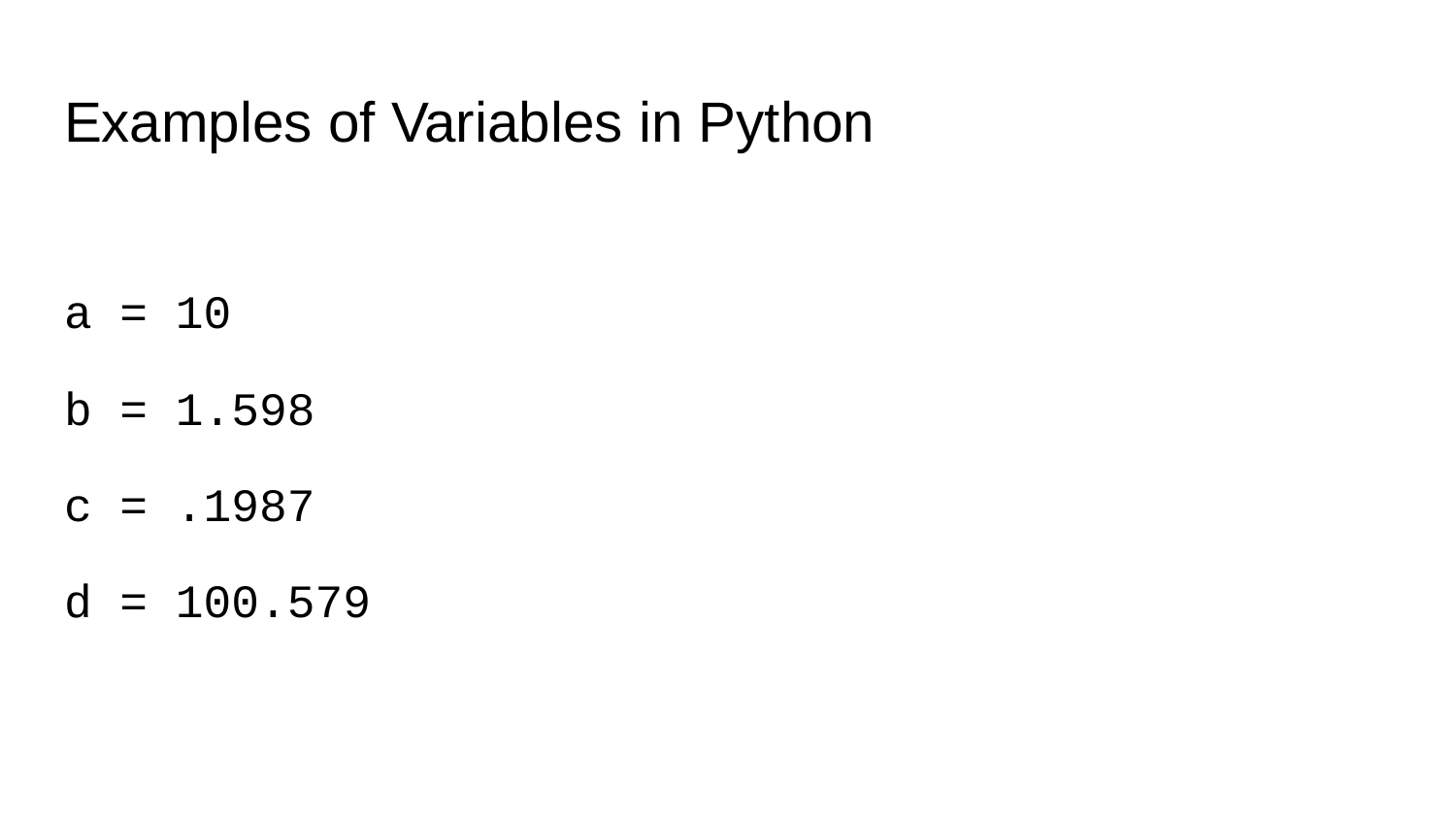

# Examples of Variables in Python

a = 10
b = 1.598
c = .1987
d = 100.579